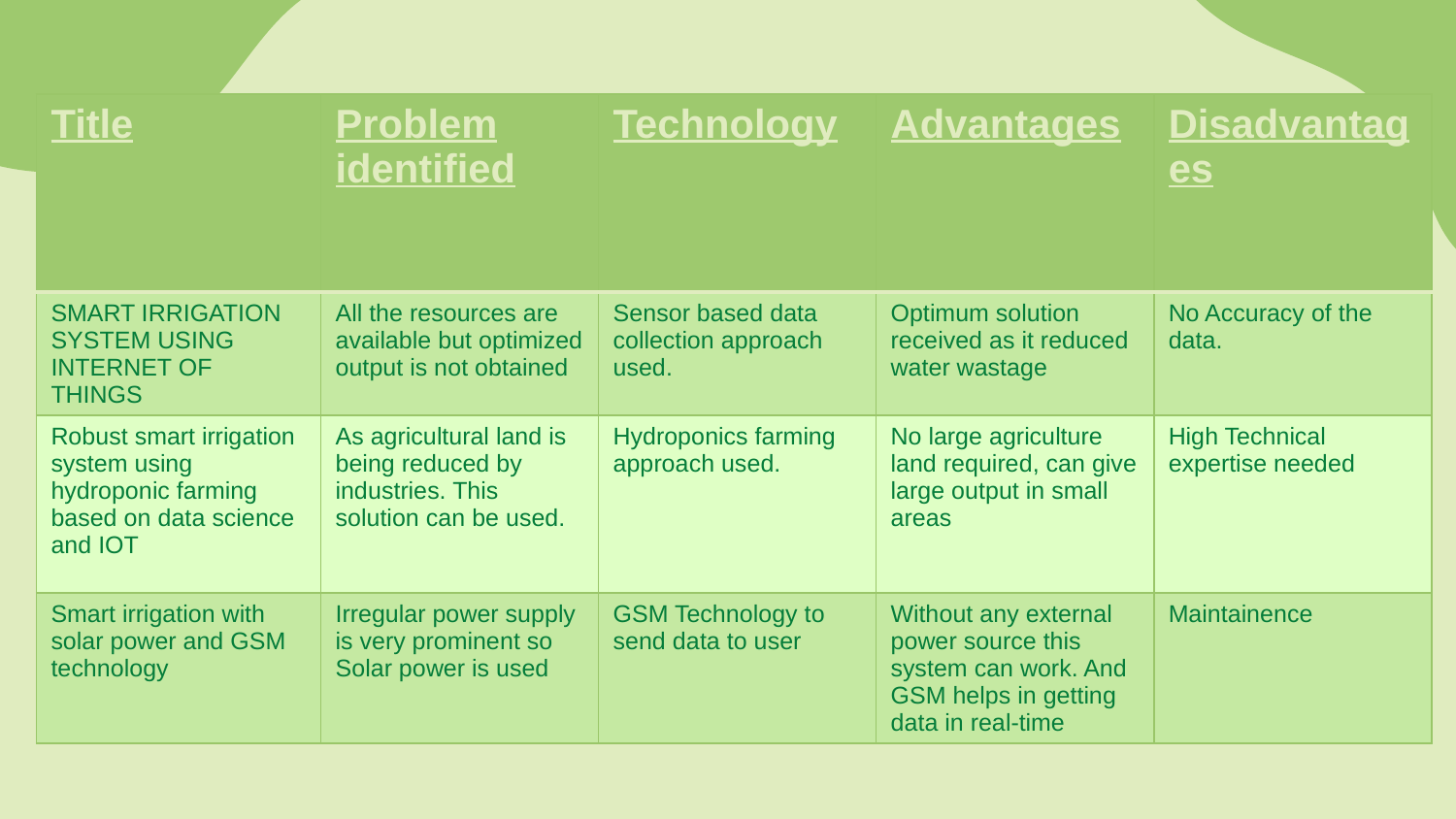

| Title | Problem identified | Technology | Advantages | Disadvantages |
| --- | --- | --- | --- | --- |
| SMART IRRIGATION SYSTEM USING INTERNET OF THINGS | All the resources are available but optimized output is not obtained | Sensor based data collection approach used. | Optimum solution received as it reduced water wastage | No Accuracy of the data. |
| Robust smart irrigation system using hydroponic farming based on data science and IOT | As agricultural land is being reduced by industries. This solution can be used. | Hydroponics farming approach used. | No large agriculture land required, can give large output in small areas | High Technical expertise needed |
| Smart irrigation with solar power and GSM technology | Irregular power supply is very prominent so Solar power is used | GSM Technology to send data to user | Without any external power source this system can work. And GSM helps in getting data in real-time | Maintainence |